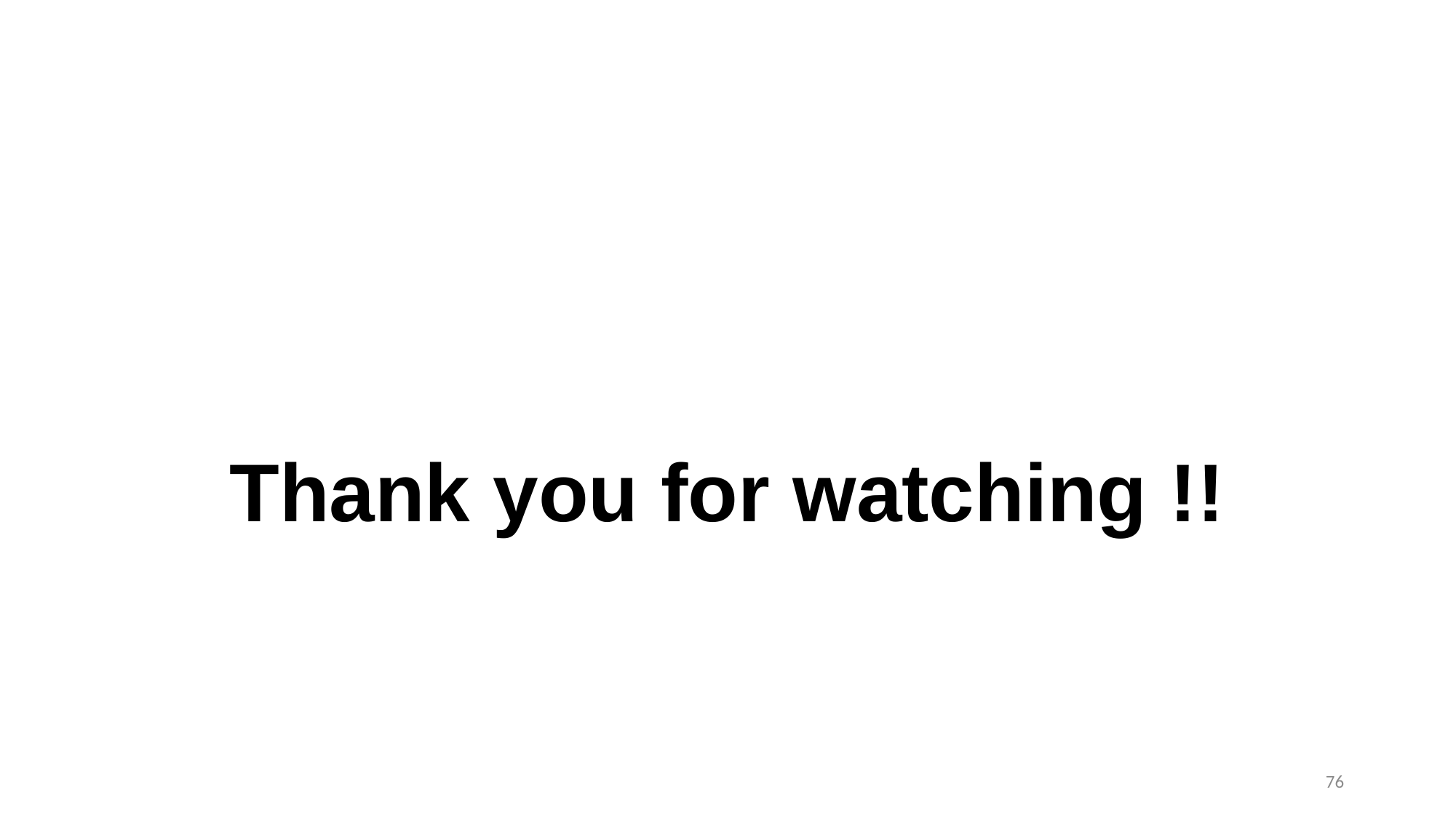

# Thank you for watching !!

76